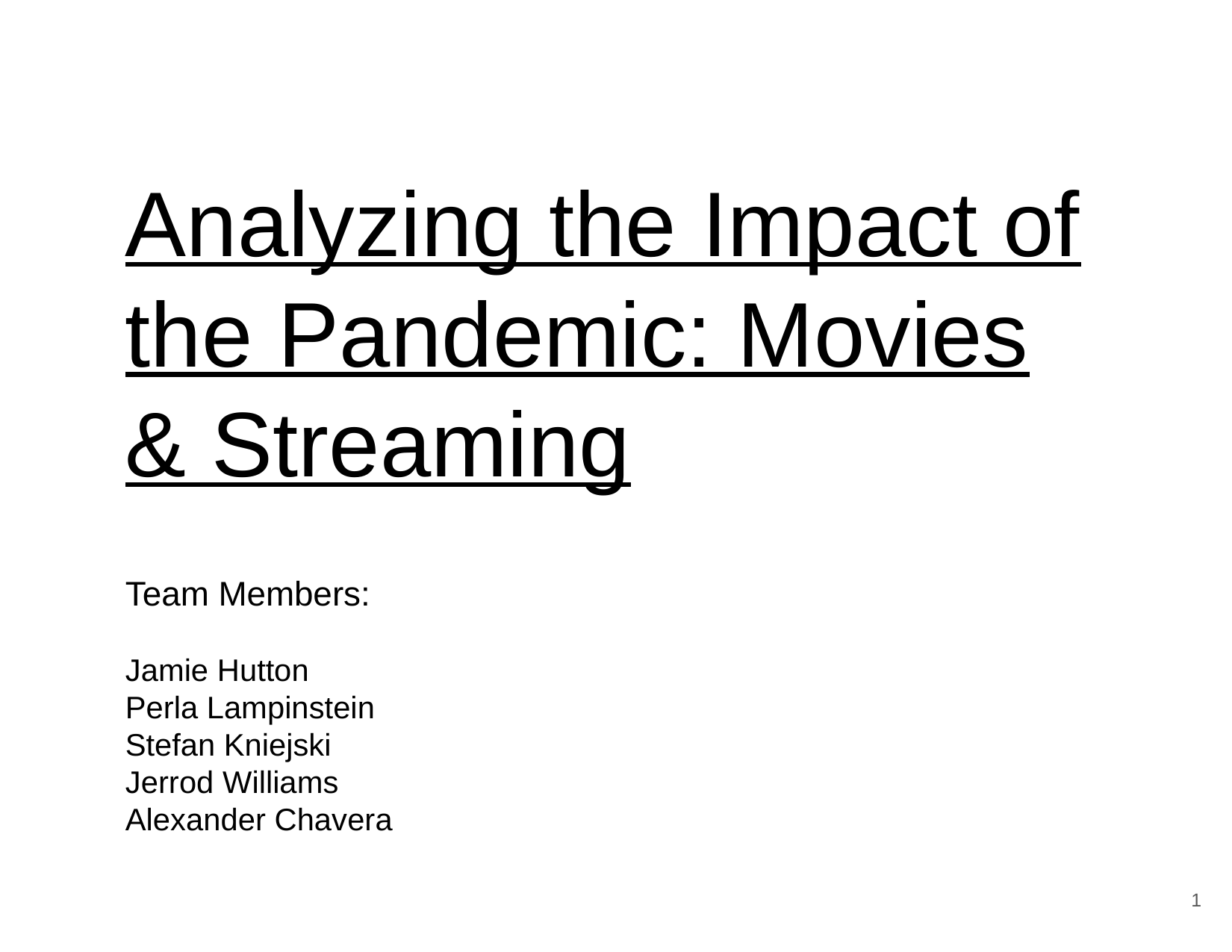

Analyzing the Impact of the Pandemic: Movies & Streaming
Team Members:

Jamie Hutton
Perla Lampinstein
Stefan Kniejski
Jerrod Williams
Alexander Chavera

1